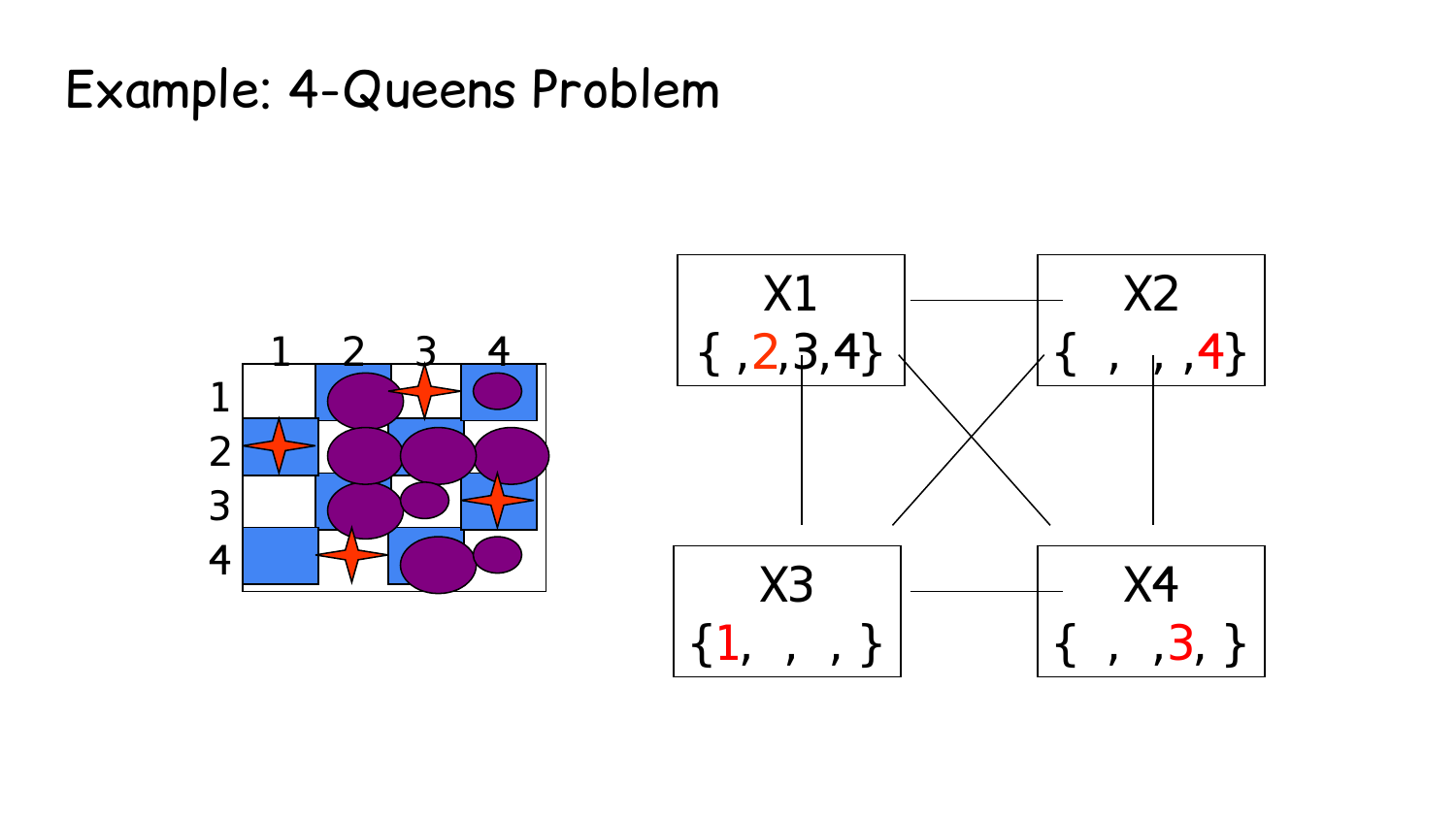

# Example: 4-Queens Problem
X1
{ ,2,3,4}
X2
{  ,  , ,4}
X3
{1,  ,  , }
X4
{  ,  ,3, }
1
2
3
4
1

2
3
4